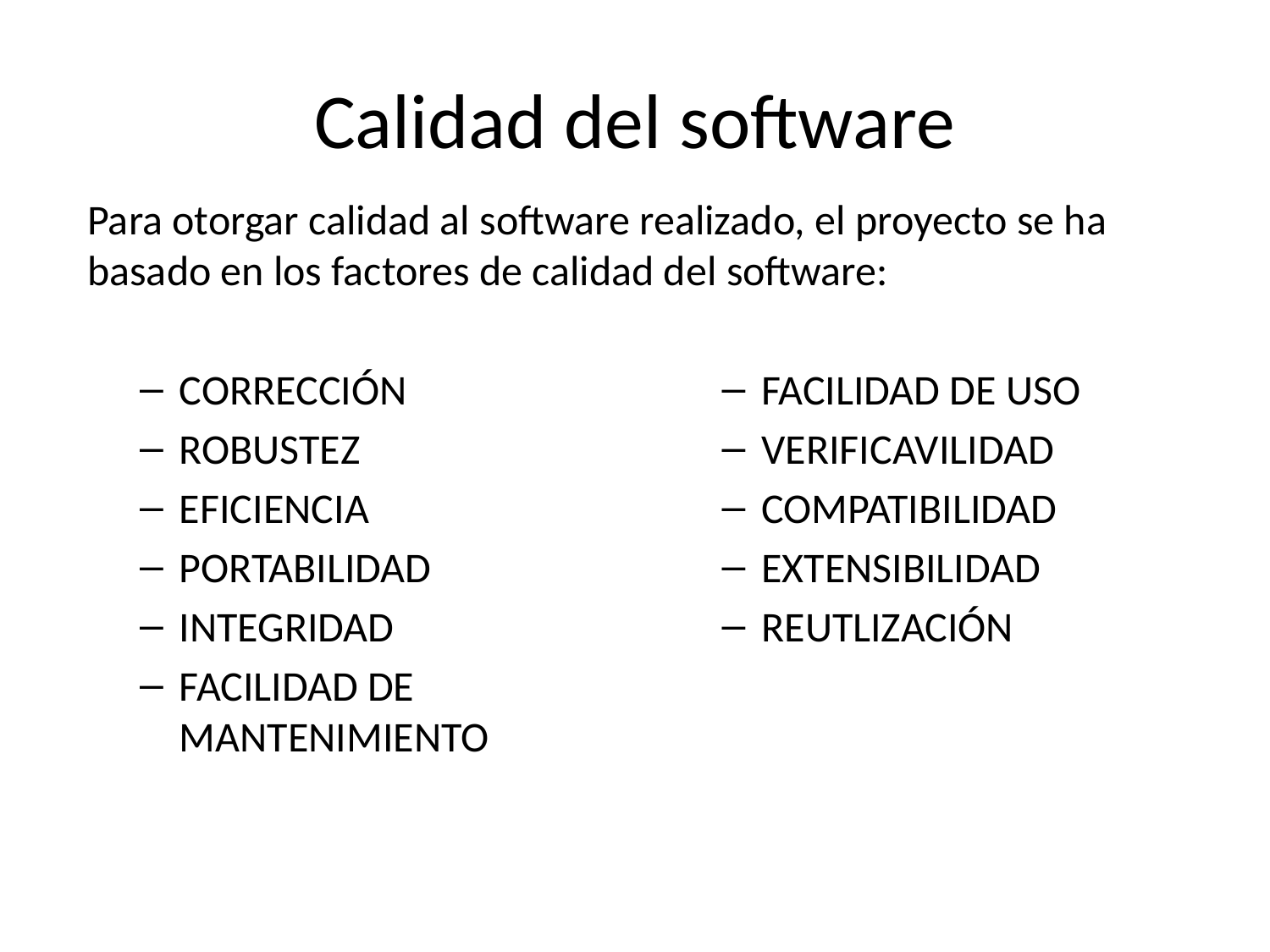

# Calidad del software
Para otorgar calidad al software realizado, el proyecto se ha basado en los factores de calidad del software:
CORRECCIÓN
ROBUSTEZ
EFICIENCIA
PORTABILIDAD
INTEGRIDAD
FACILIDAD DE MANTENIMIENTO
FACILIDAD DE USO
VERIFICAVILIDAD
COMPATIBILIDAD
EXTENSIBILIDAD
REUTLIZACIÓN